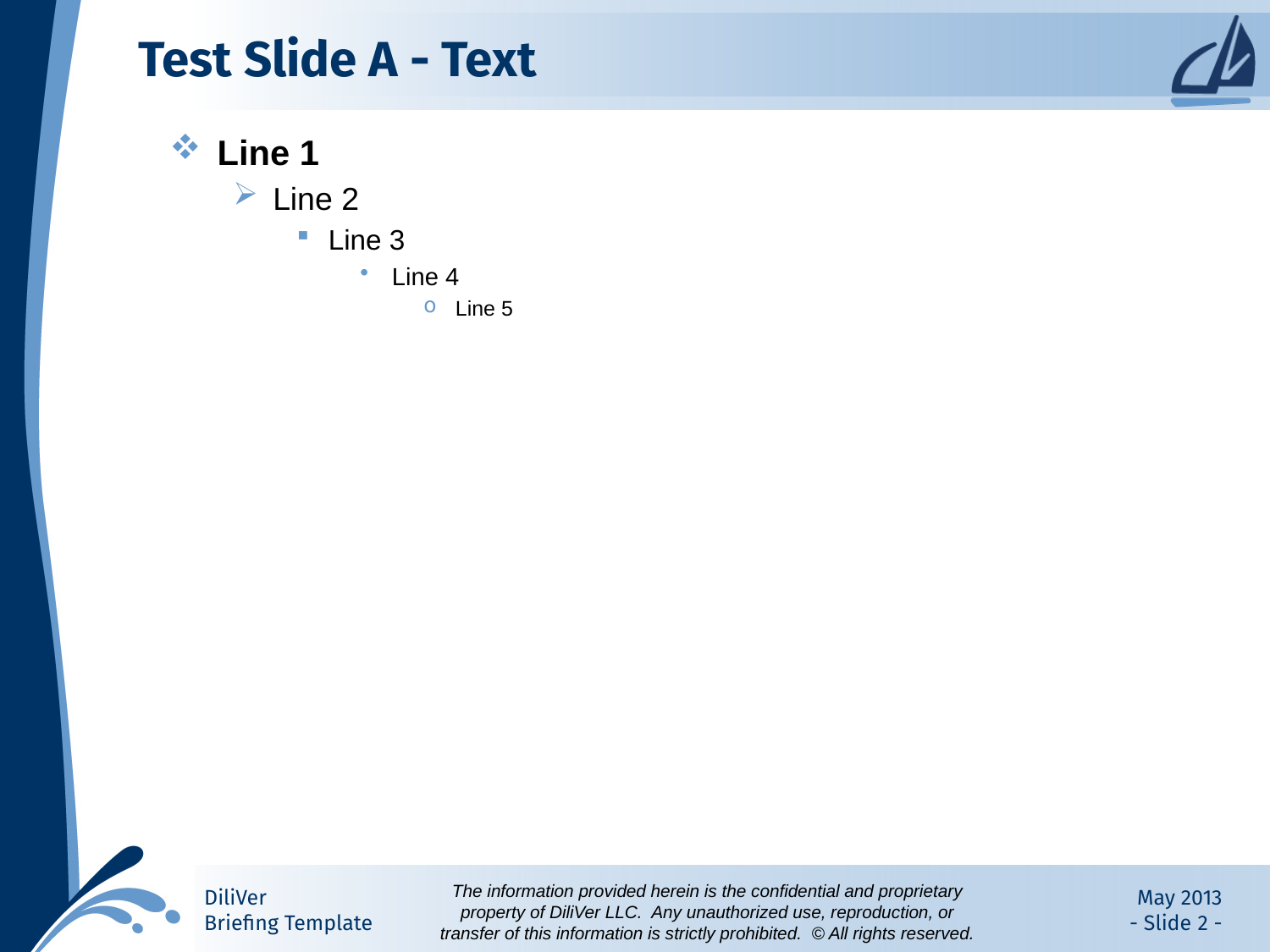

# Test Slide A - Text
Line 1
Line 2
Line 3
Line 4
Line 5